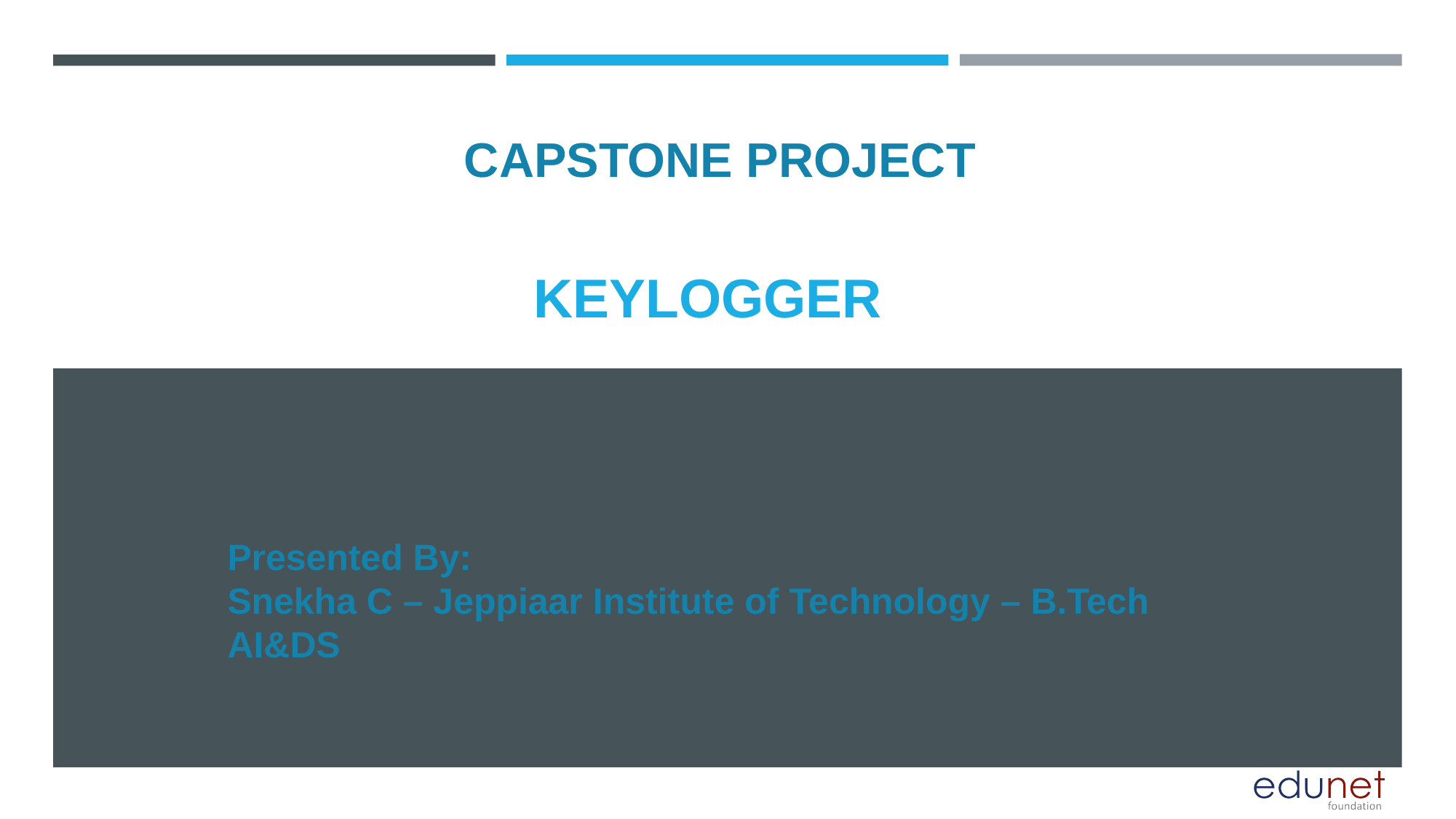

CAPSTONE PROJECT
# KEYLOGGER
Presented By:
Snekha C – Jeppiaar Institute of Technology – B.Tech AI&DS